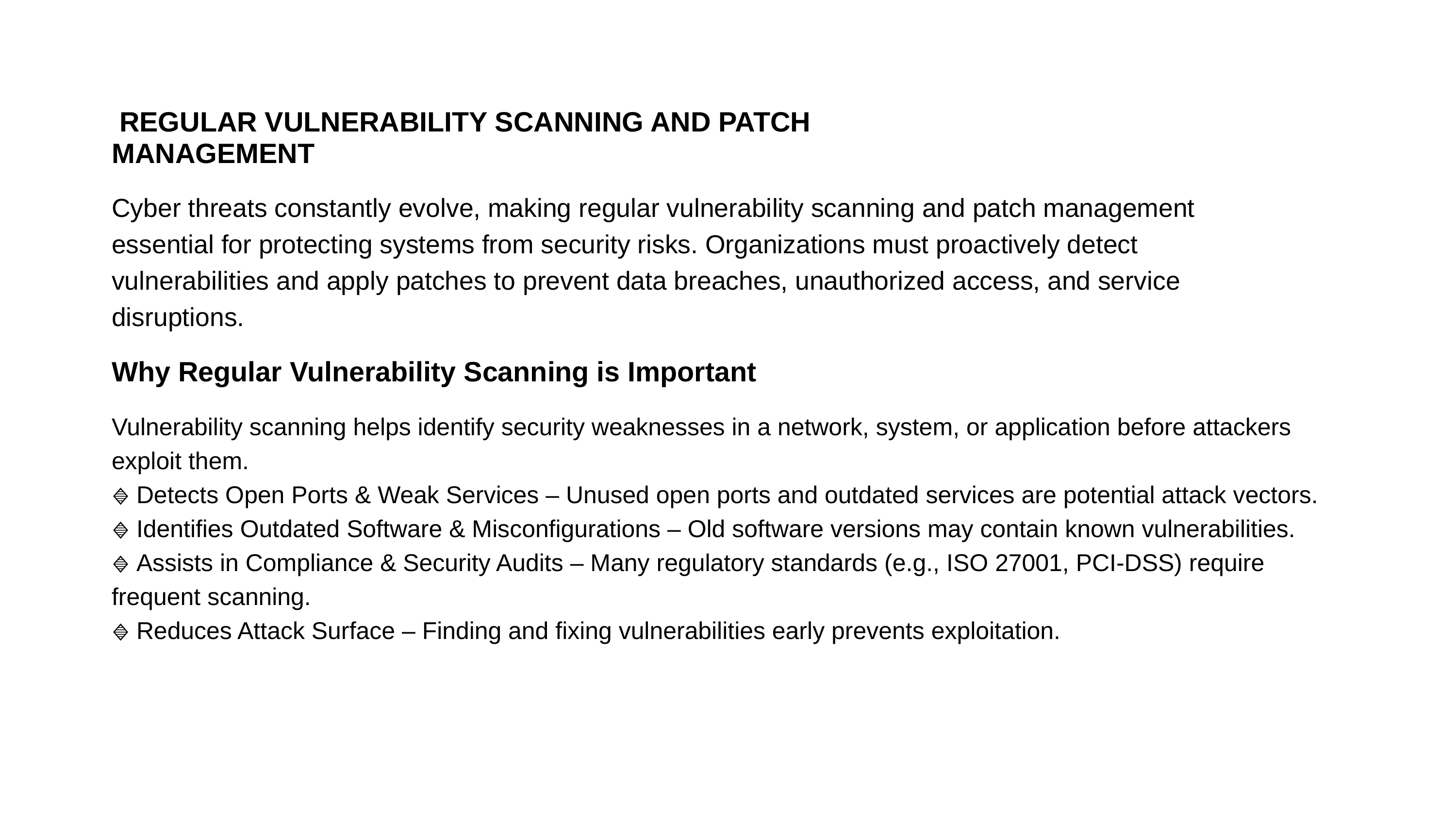

REGULAR VULNERABILITY SCANNING AND PATCH MANAGEMENT
Cyber threats constantly evolve, making regular vulnerability scanning and patch management essential for protecting systems from security risks. Organizations must proactively detect vulnerabilities and apply patches to prevent data breaches, unauthorized access, and service disruptions.
Why Regular Vulnerability Scanning is Important
Vulnerability scanning helps identify security weaknesses in a network, system, or application before attackers exploit them.
🔹 Detects Open Ports & Weak Services – Unused open ports and outdated services are potential attack vectors.
🔹 Identifies Outdated Software & Misconfigurations – Old software versions may contain known vulnerabilities.
🔹 Assists in Compliance & Security Audits – Many regulatory standards (e.g., ISO 27001, PCI-DSS) require frequent scanning.
🔹 Reduces Attack Surface – Finding and fixing vulnerabilities early prevents exploitation.